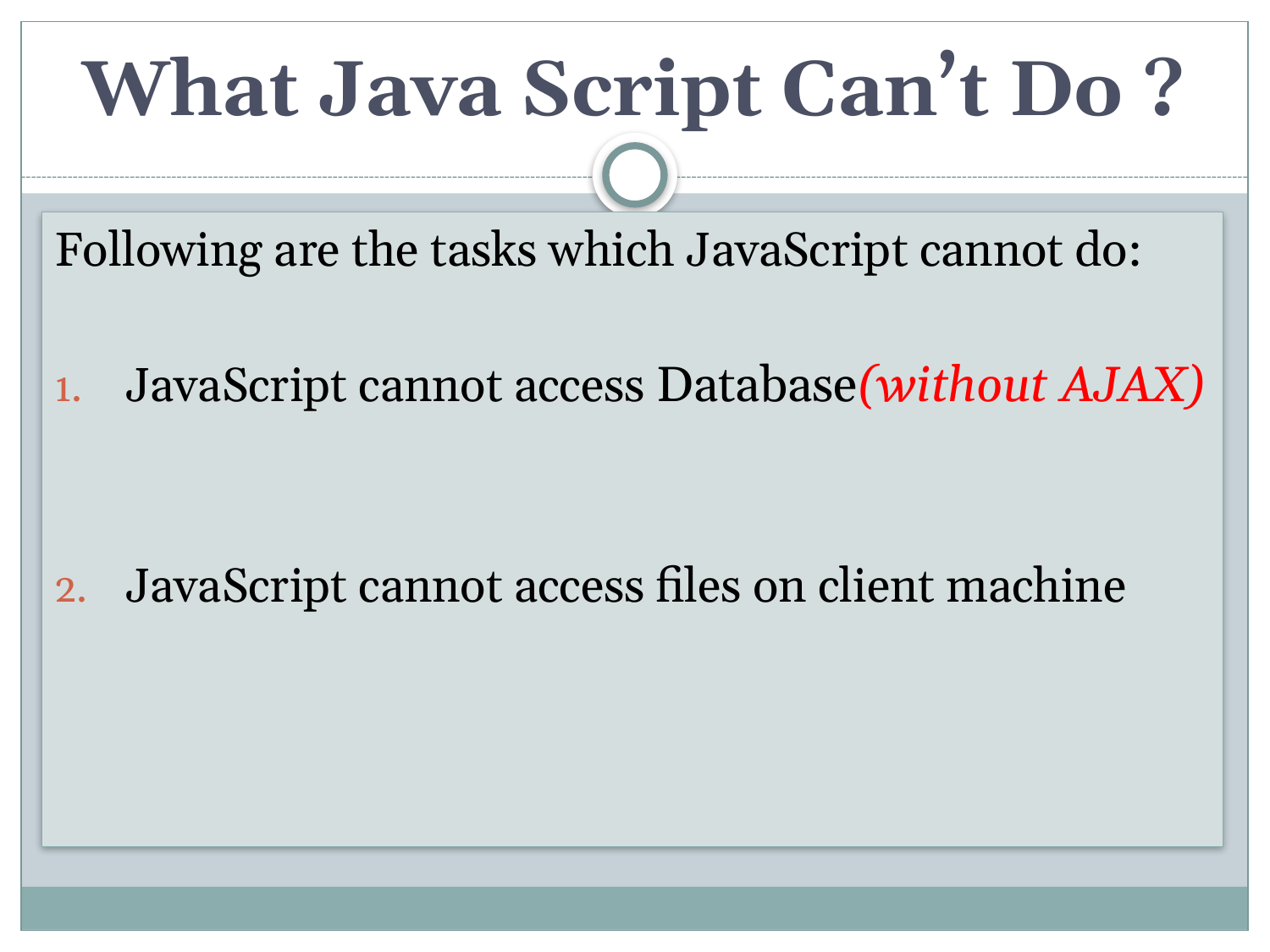

# What Java Script Can’t Do ?
Following are the tasks which JavaScript cannot do:

JavaScript cannot access Database(without AJAX)

JavaScript cannot access files on client machine